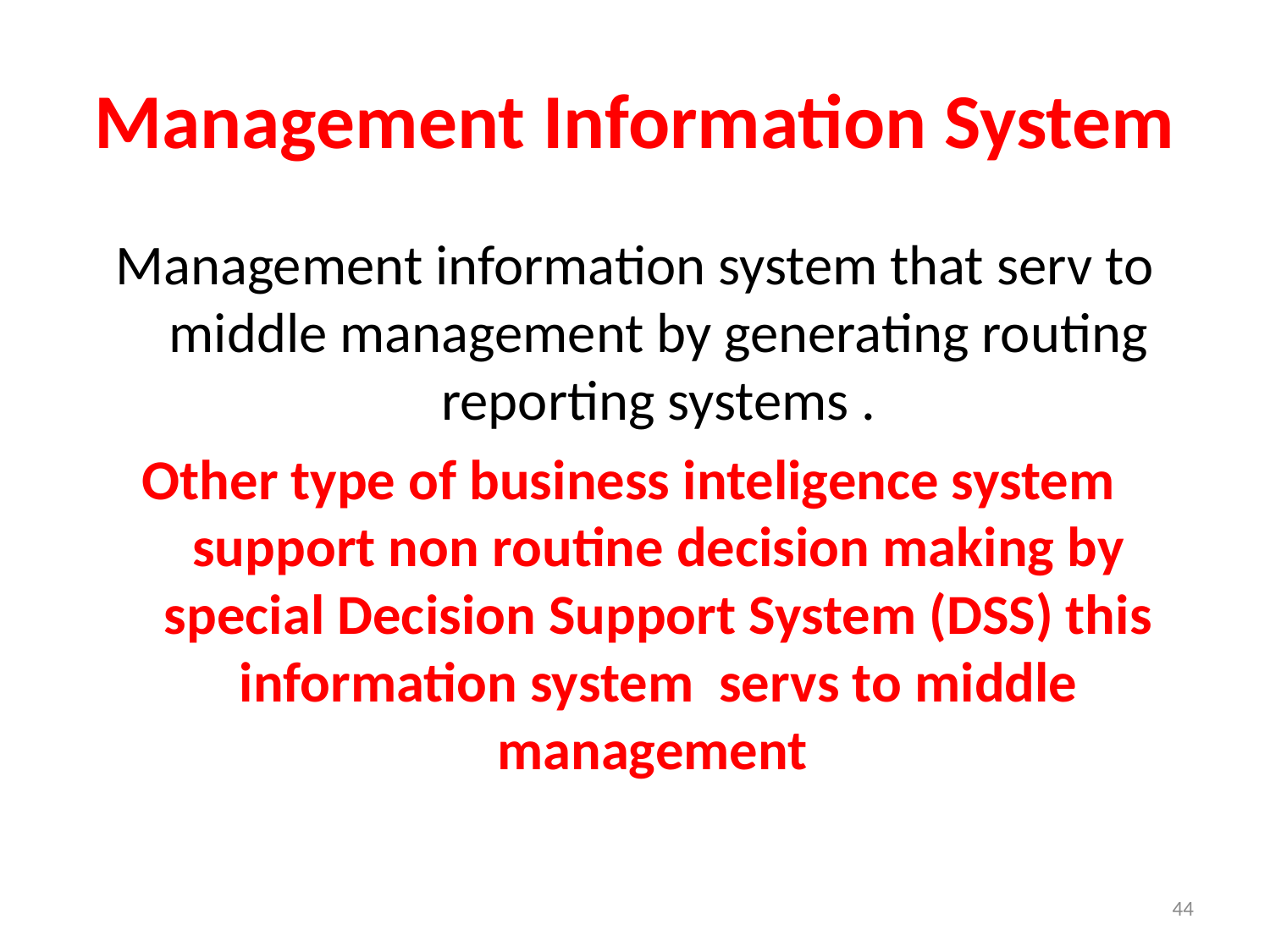

# Management Information System
Management information system that serv to middle management by generating routing reporting systems .
Other type of business inteligence system  support non routine decision making by special Decision Support System (DSS) this information system  servs to middle management
44